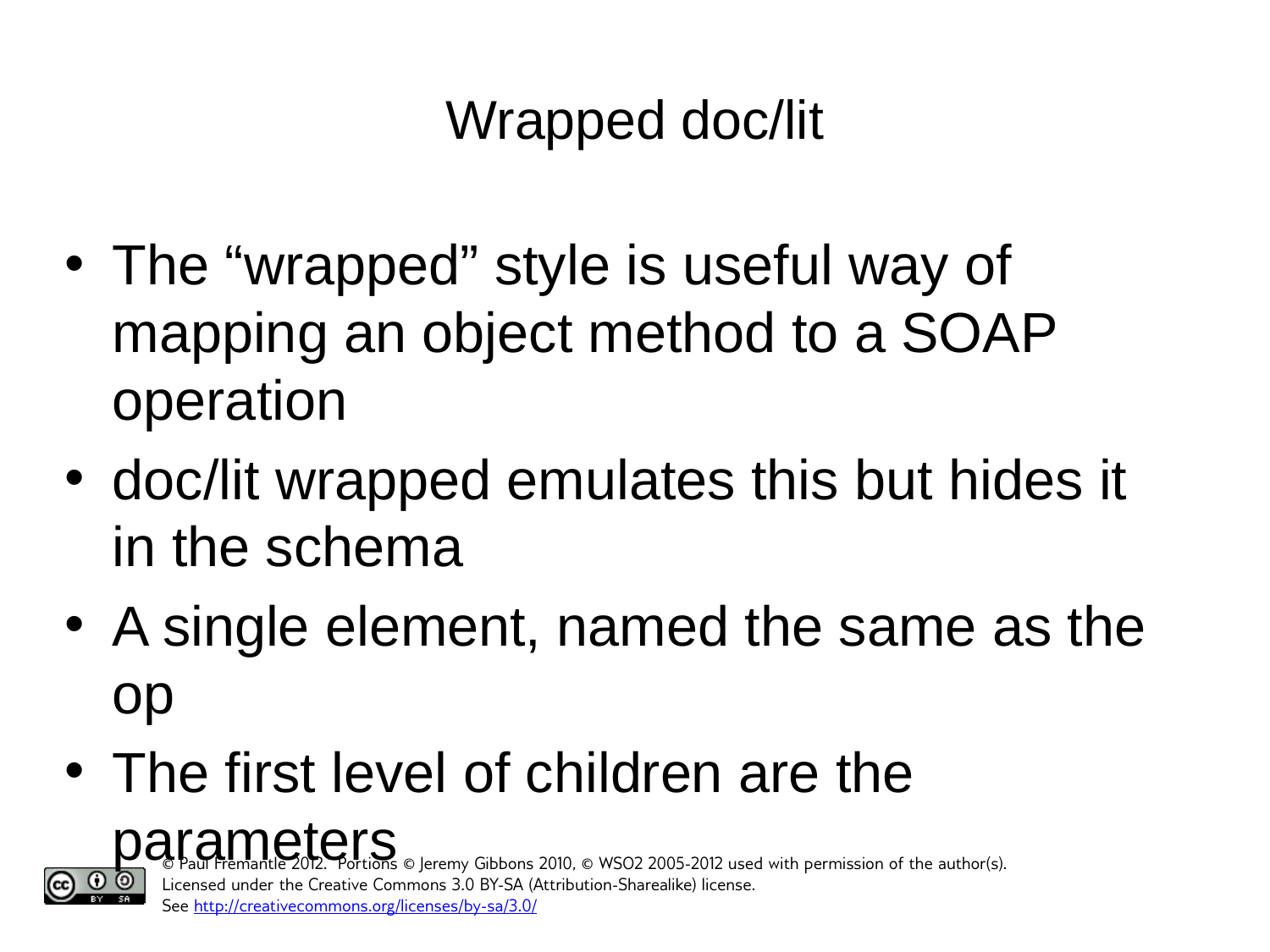

# Wrapped doc/lit
The “wrapped” style is useful way of mapping an object method to a SOAP operation
doc/lit wrapped emulates this but hides it in the schema
A single element, named the same as the op
The first level of children are the parameters